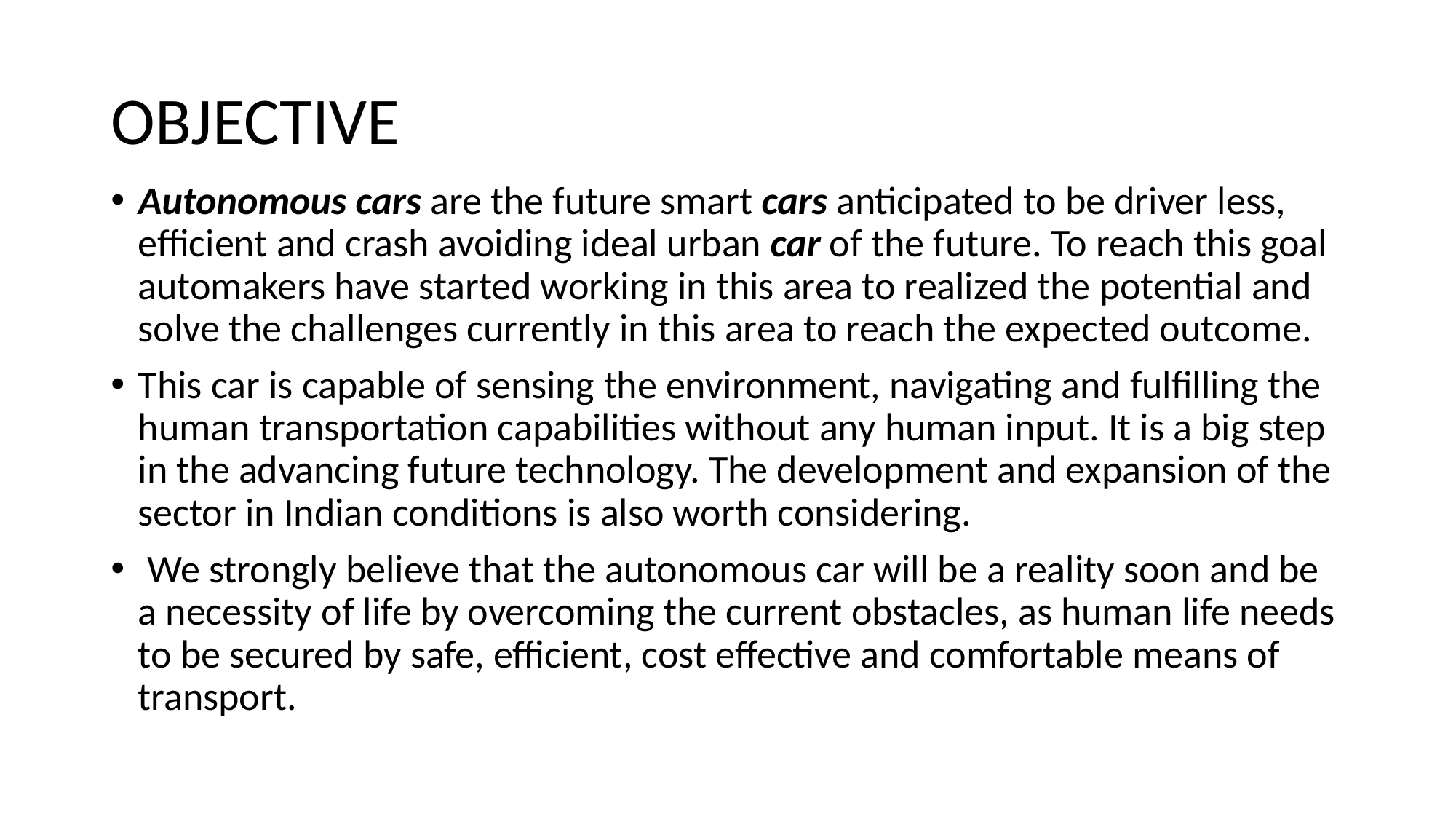

# OBJECTIVE
Autonomous cars are the future smart cars anticipated to be driver less, efficient and crash avoiding ideal urban car of the future. To reach this goal automakers have started working in this area to realized the potential and solve the challenges currently in this area to reach the expected outcome.
This car is capable of sensing the environment, navigating and fulfilling the human transportation capabilities without any human input. It is a big step in the advancing future technology. The development and expansion of the sector in Indian conditions is also worth considering.
 We strongly believe that the autonomous car will be a reality soon and be a necessity of life by overcoming the current obstacles, as human life needs to be secured by safe, efficient, cost effective and comfortable means of transport.